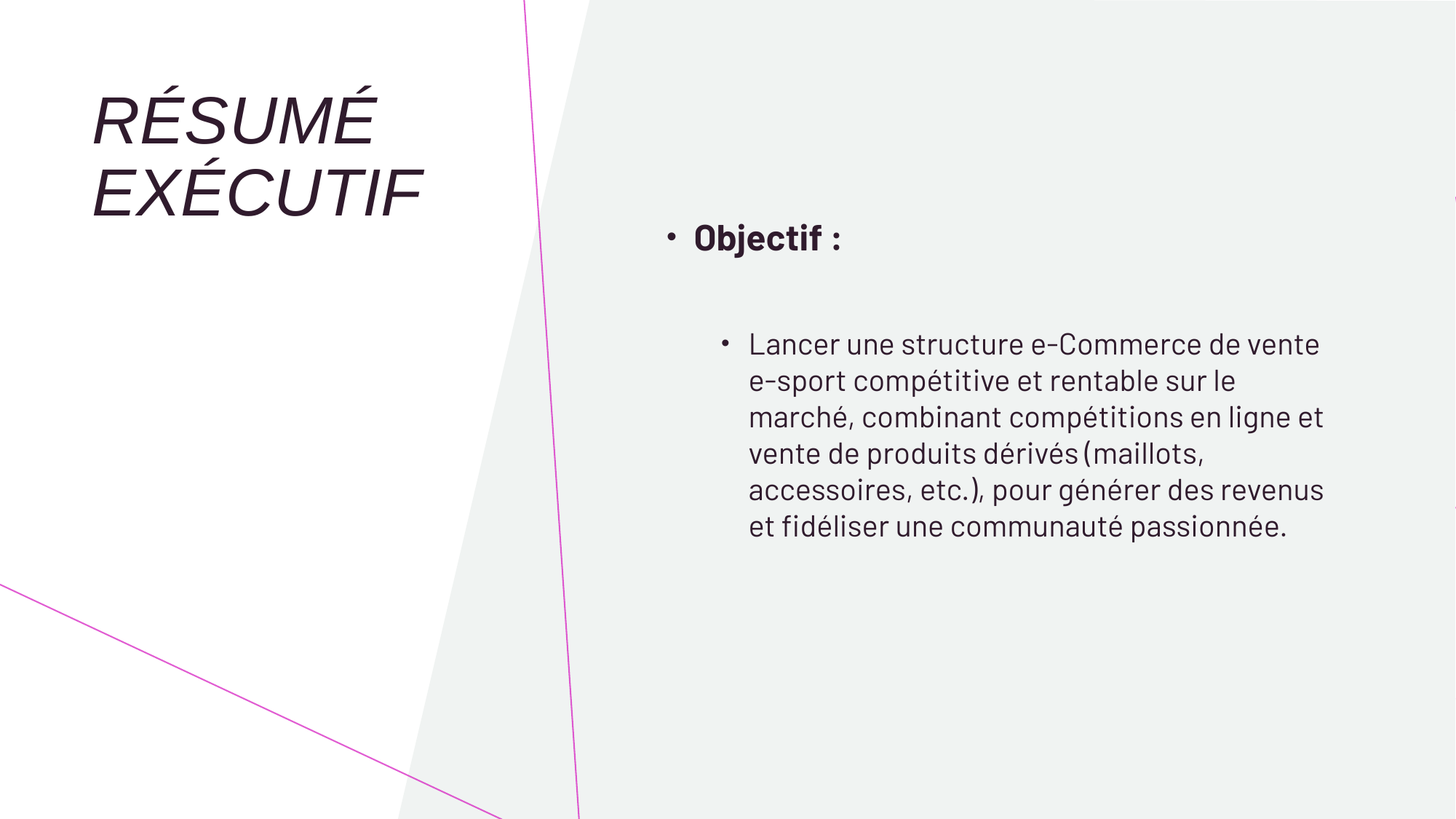

Objectif :

Lancer une structure e-Commerce de vente e-sport compétitive et rentable sur le marché, combinant compétitions en ligne et vente de produits dérivés (maillots, accessoires, etc.), pour générer des revenus et fidéliser une communauté passionnée.

# Résumé exécutif